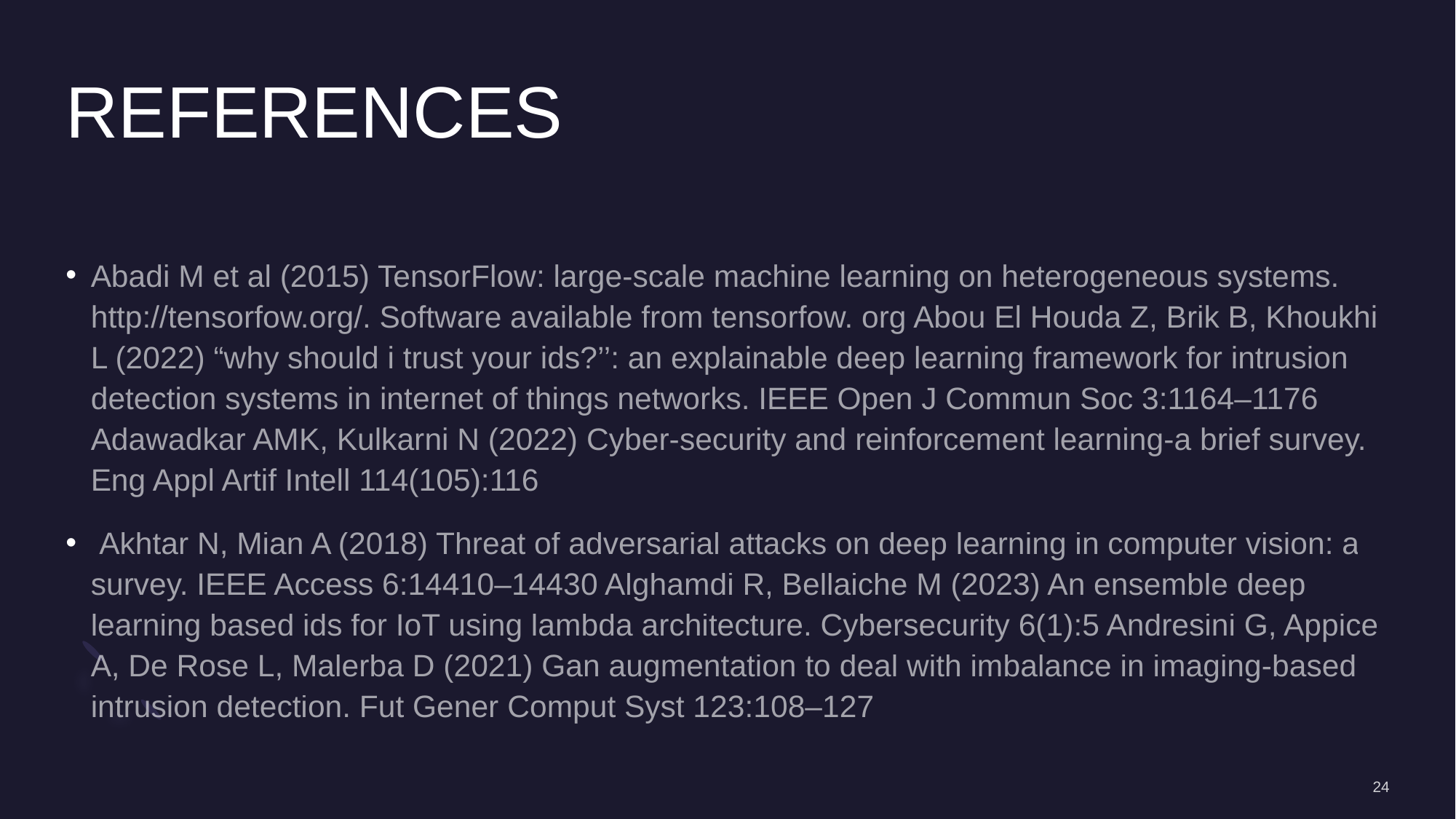

# REFERENCES
Abadi M et al (2015) TensorFlow: large-scale machine learning on heterogeneous systems. http://tensorfow.org/. Software available from tensorfow. org Abou El Houda Z, Brik B, Khoukhi L (2022) “why should i trust your ids?’’: an explainable deep learning framework for intrusion detection systems in internet of things networks. IEEE Open J Commun Soc 3:1164–1176 Adawadkar AMK, Kulkarni N (2022) Cyber-security and reinforcement learning-a brief survey. Eng Appl Artif Intell 114(105):116
 Akhtar N, Mian A (2018) Threat of adversarial attacks on deep learning in computer vision: a survey. IEEE Access 6:14410–14430 Alghamdi R, Bellaiche M (2023) An ensemble deep learning based ids for IoT using lambda architecture. Cybersecurity 6(1):5 Andresini G, Appice A, De Rose L, Malerba D (2021) Gan augmentation to deal with imbalance in imaging-based intrusion detection. Fut Gener Comput Syst 123:108–127
24